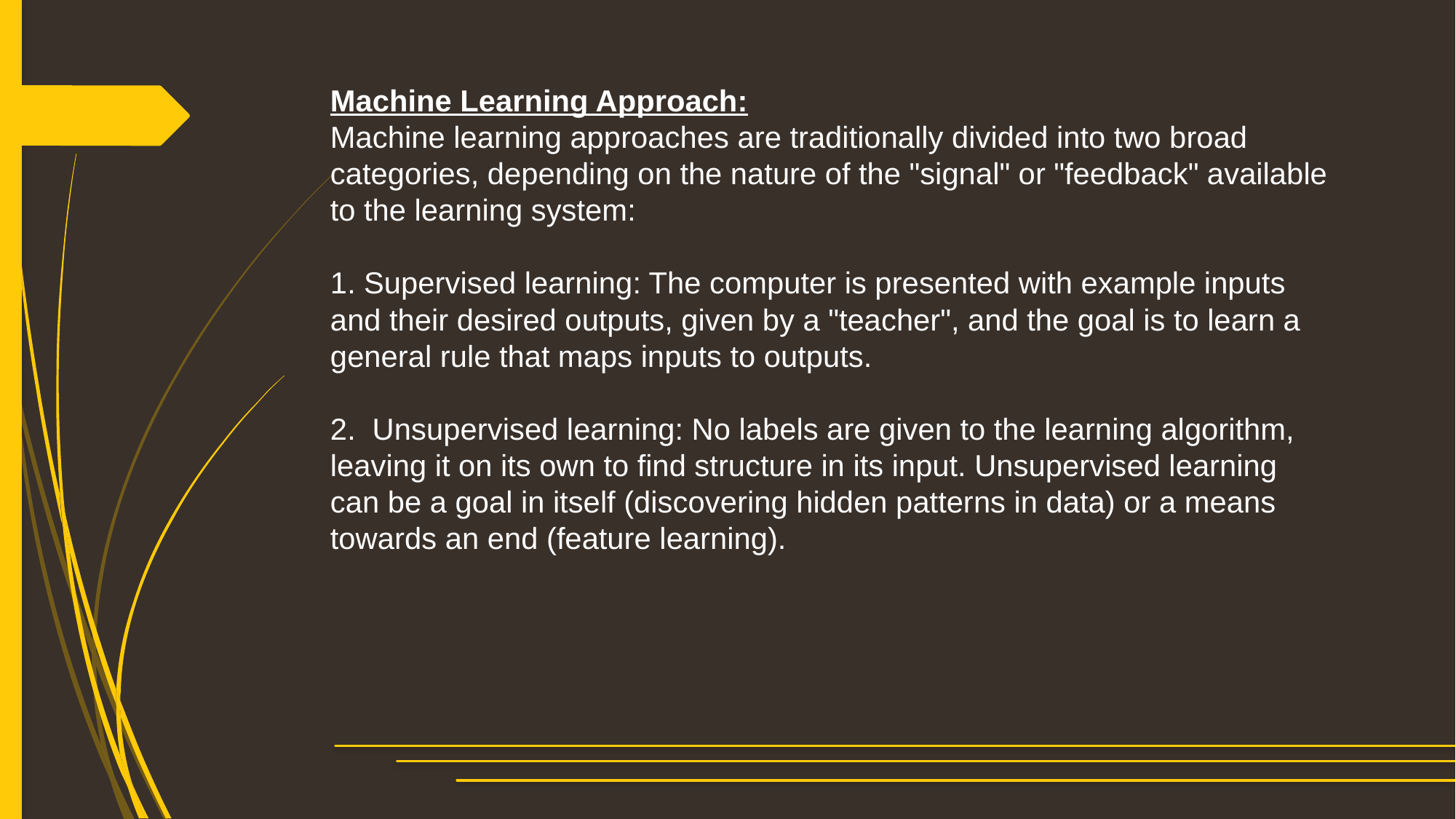

Machine Learning Approach:
Machine learning approaches are traditionally divided into two broad categories, depending on the nature of the "signal" or "feedback" available to the learning system:
1. Supervised learning: The computer is presented with example inputs and their desired outputs, given by a "teacher", and the goal is to learn a general rule that maps inputs to outputs.
2.  Unsupervised learning: No labels are given to the learning algorithm, leaving it on its own to find structure in its input. Unsupervised learning can be a goal in itself (discovering hidden patterns in data) or a means towards an end (feature learning).